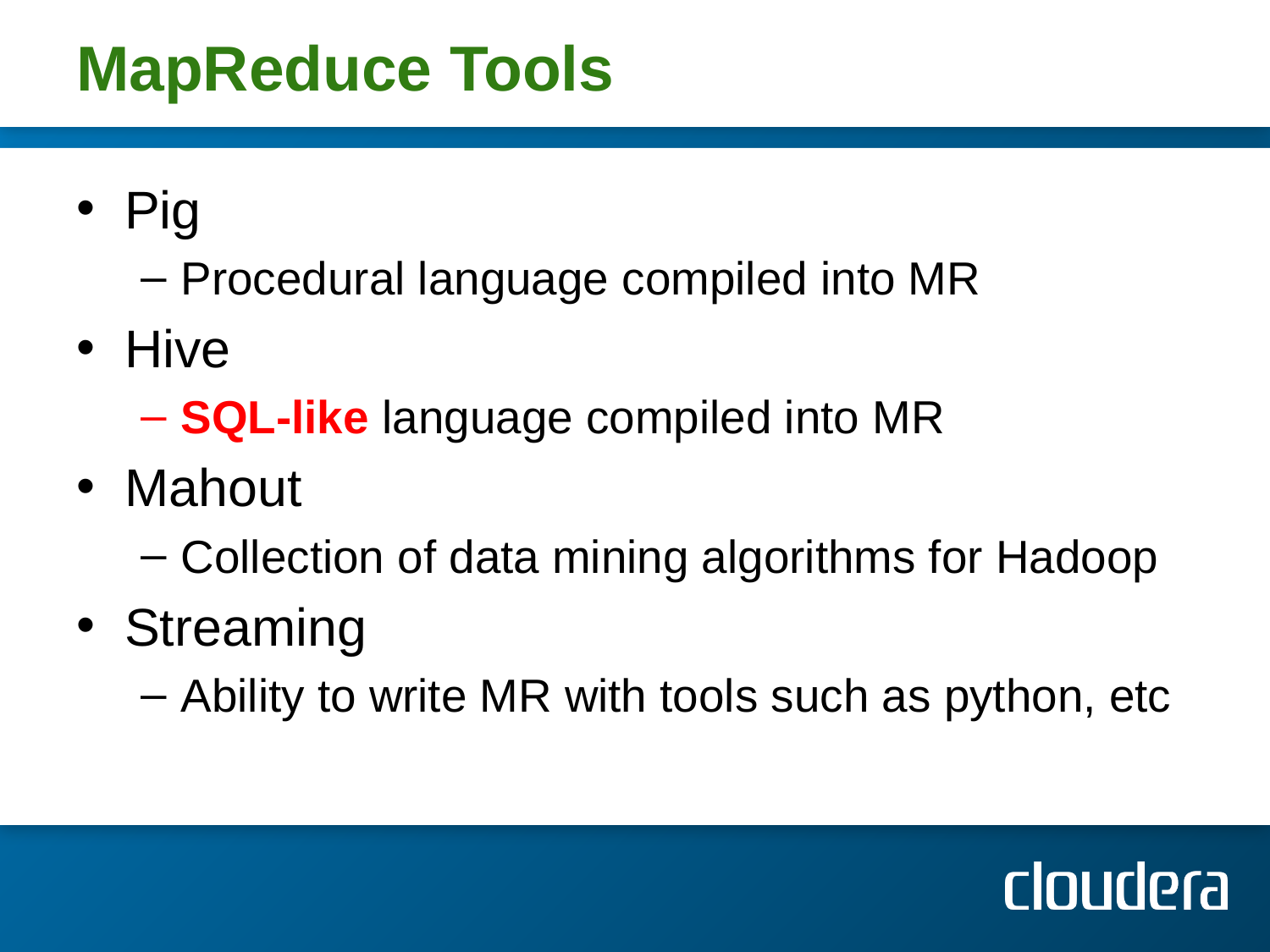

# MapReduce Tools
Pig
Procedural language compiled into MR
Hive
SQL-like language compiled into MR
Mahout
Collection of data mining algorithms for Hadoop
Streaming
Ability to write MR with tools such as python, etc